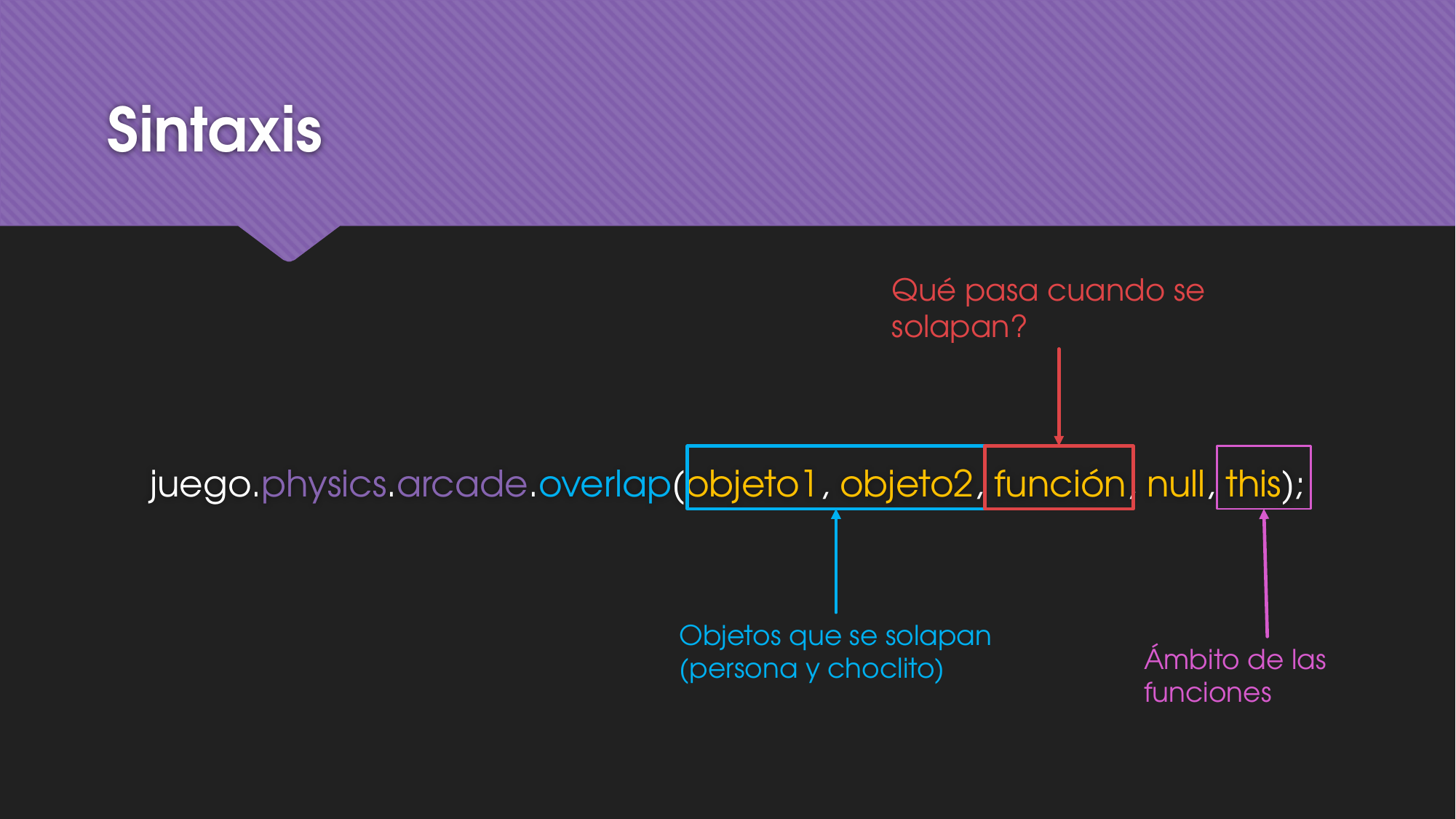

# Sintaxis
juego.physics.arcade.overlap(objeto1, objeto2, función, null, this);
Qué pasa cuando se solapan?

Objetos que se solapan
(persona y choclito)
Ámbito de las funciones